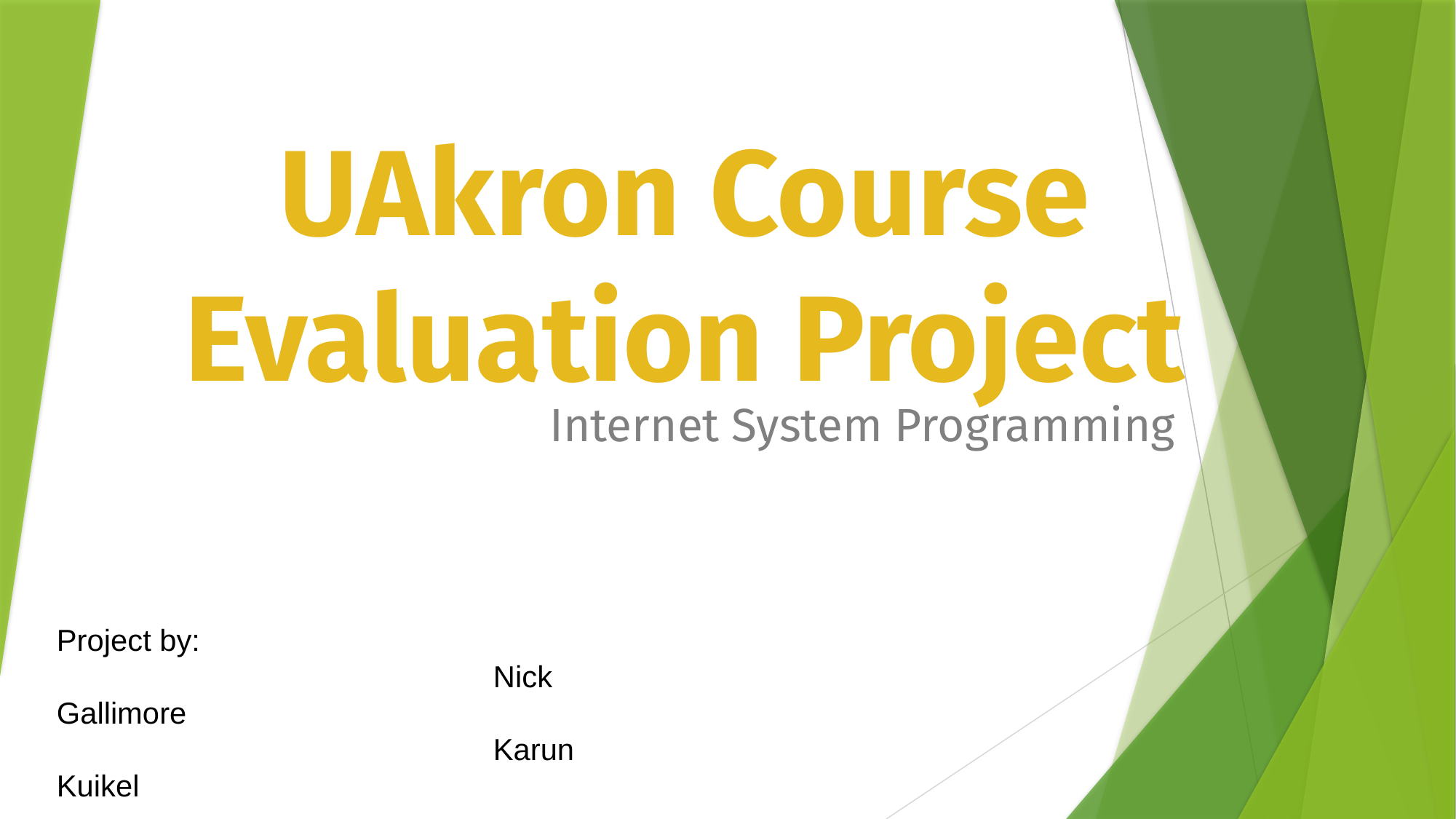

UAkron Course Evaluation Project
Internet System Programming
Project by:
				Nick Gallimore
				Karun Kuikel
				Prakash Biswa